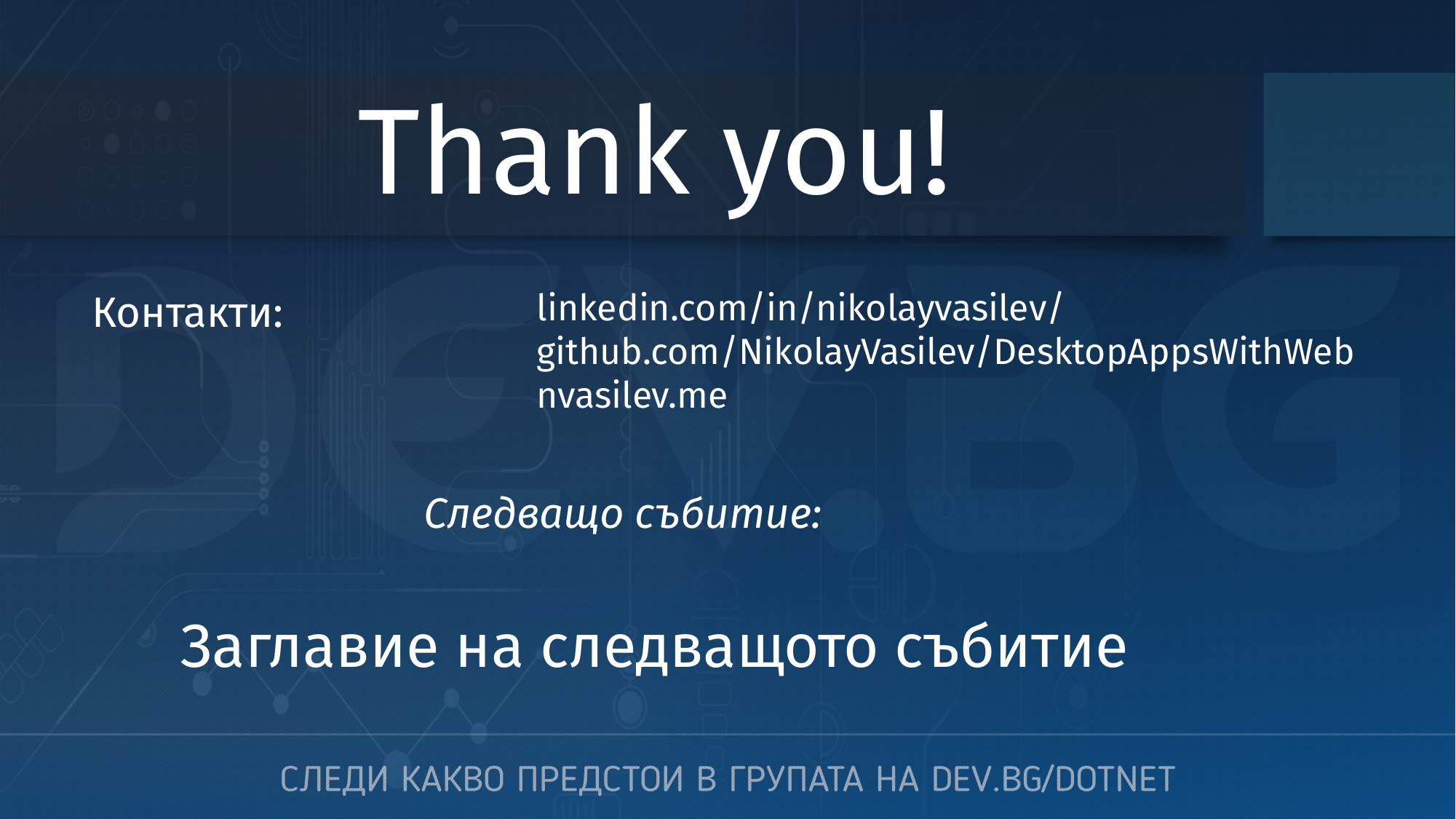

# Thank you!
Контакти:
linkedin.com/in/nikolayvasilev/
github.com/NikolayVasilev/DesktopAppsWithWeb
nvasilev.me
Следващо събитие:
Заглавие на следващото събитие